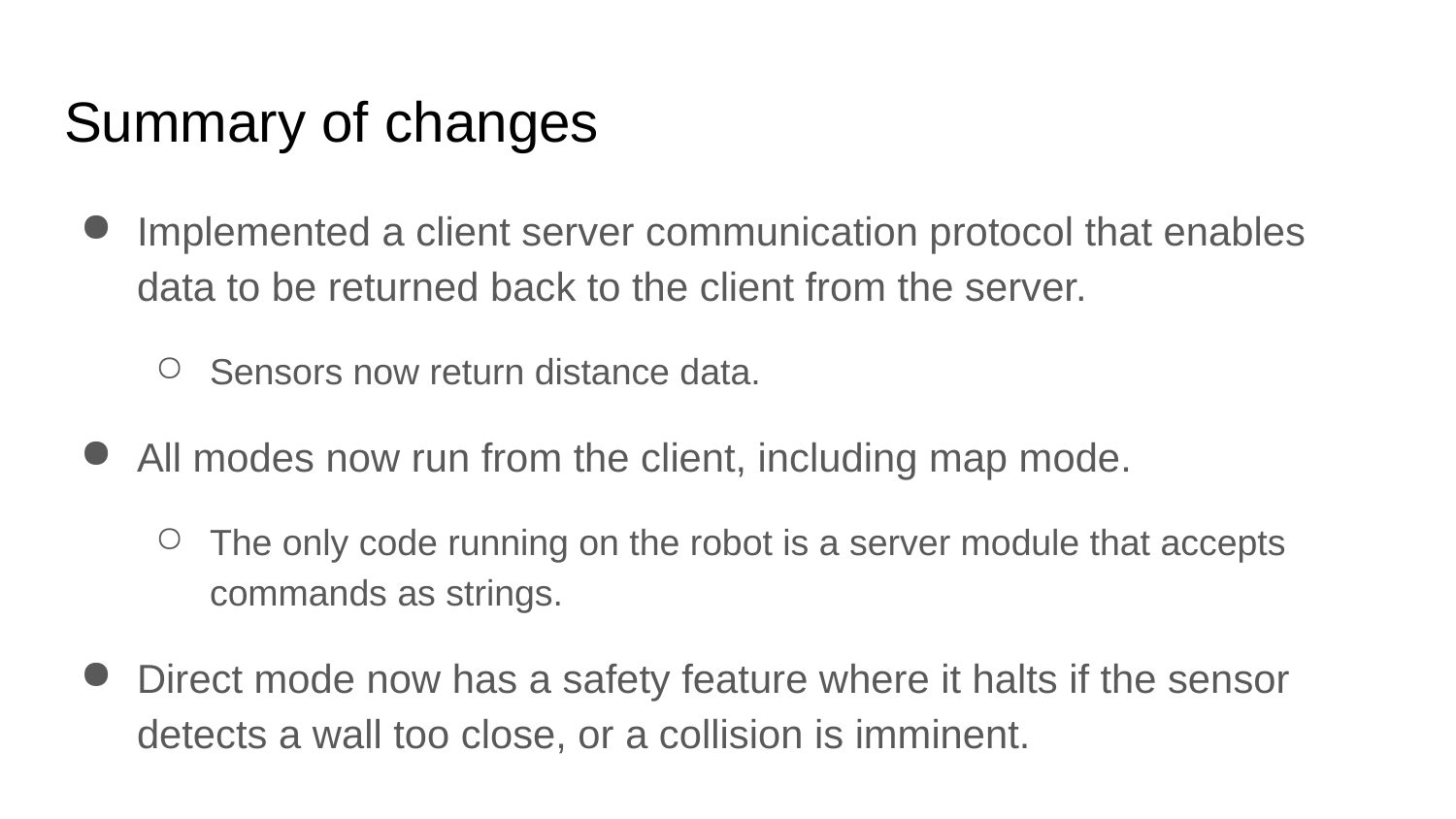

# Summary of changes
Implemented a client server communication protocol that enables data to be returned back to the client from the server.
Sensors now return distance data.
All modes now run from the client, including map mode.
The only code running on the robot is a server module that accepts commands as strings.
Direct mode now has a safety feature where it halts if the sensor detects a wall too close, or a collision is imminent.